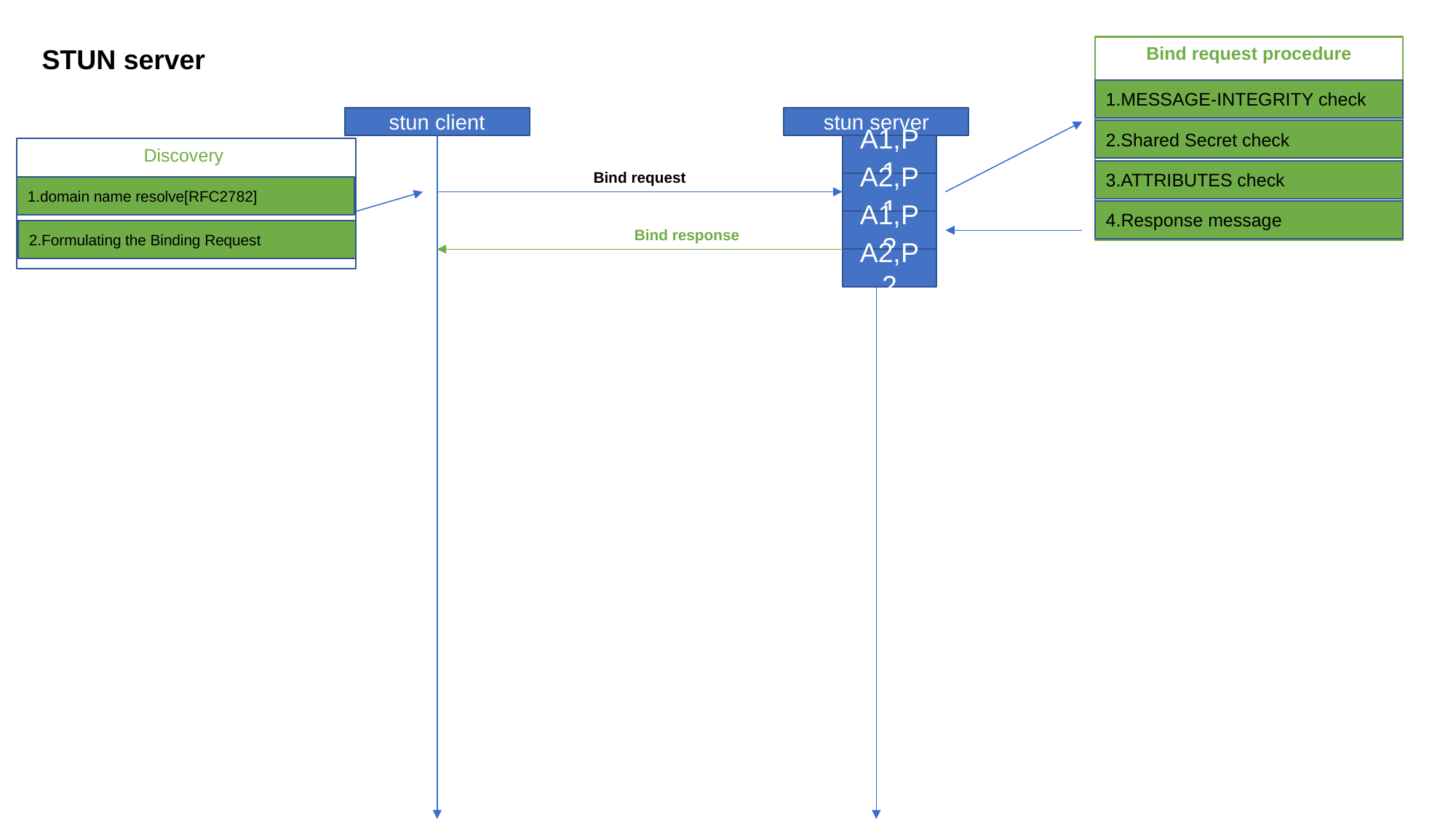

STUN server
Bind request procedure

1.MESSAGE-INTEGRITY check
stun client
stun server
2.Shared Secret check
A1,P1
A2,P1
A1,P2
A2,P2
Bind response
Discovery
3.ATTRIBUTES check
Bind request
1.domain name resolve[RFC2782]
4.Response message
2.Formulating the Binding Request